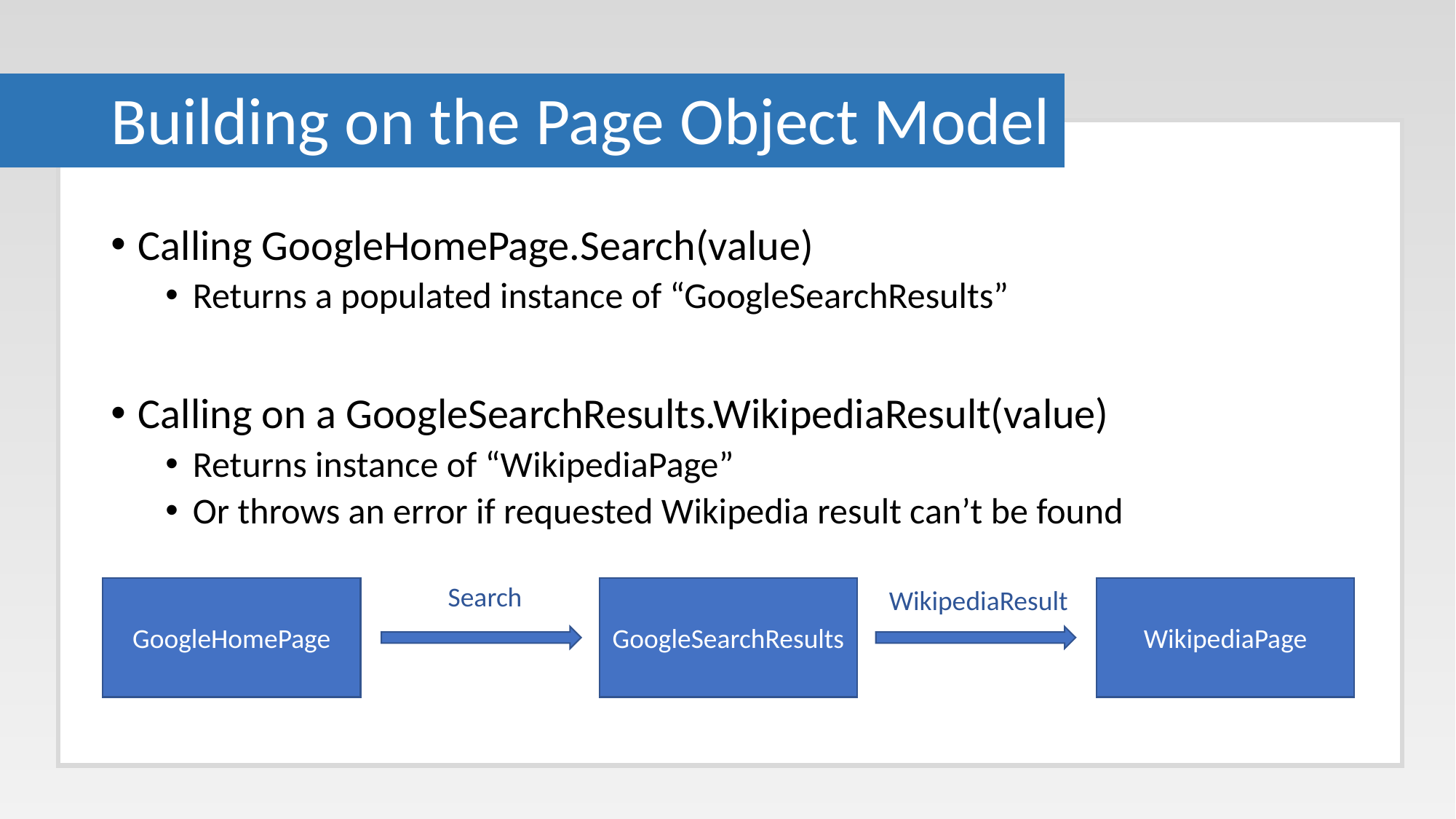

# Building on the Page Object Model

Calling GoogleHomePage.Search(value)
Returns a populated instance of “GoogleSearchResults”

Calling on a GoogleSearchResults.WikipediaResult(value)
Returns instance of “WikipediaPage”
Or throws an error if requested Wikipedia result can’t be found
Search
GoogleHomePage
GoogleSearchResults
WikipediaResult
WikipediaPage